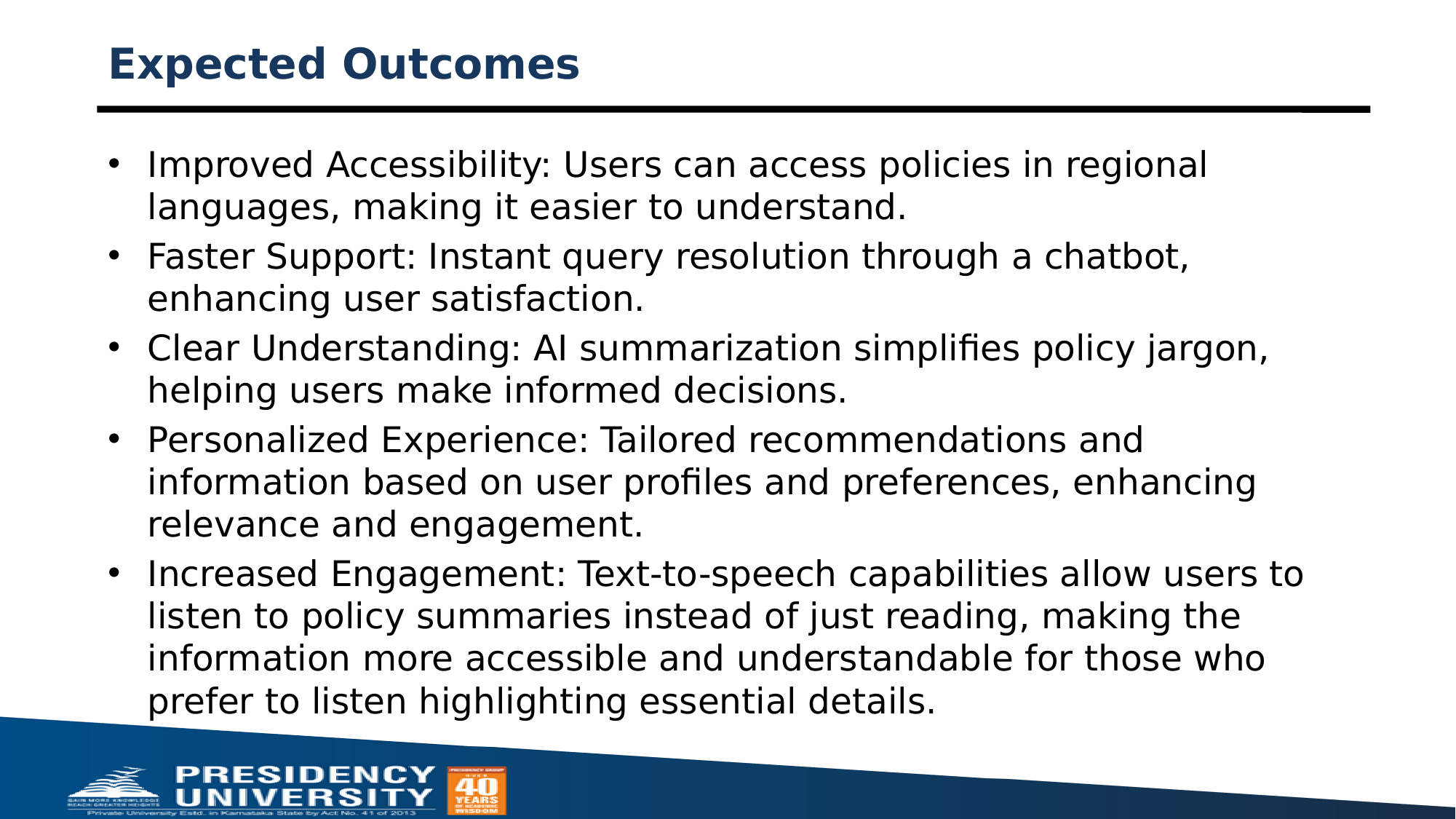

# Expected Outcomes
Improved Accessibility: Users can access policies in regional languages, making it easier to understand.
Faster Support: Instant query resolution through a chatbot, enhancing user satisfaction.
Clear Understanding: AI summarization simplifies policy jargon, helping users make informed decisions.
Personalized Experience: Tailored recommendations and information based on user profiles and preferences, enhancing relevance and engagement.
Increased Engagement: Text-to-speech capabilities allow users to listen to policy summaries instead of just reading, making the information more accessible and understandable for those who prefer to listen highlighting essential details.